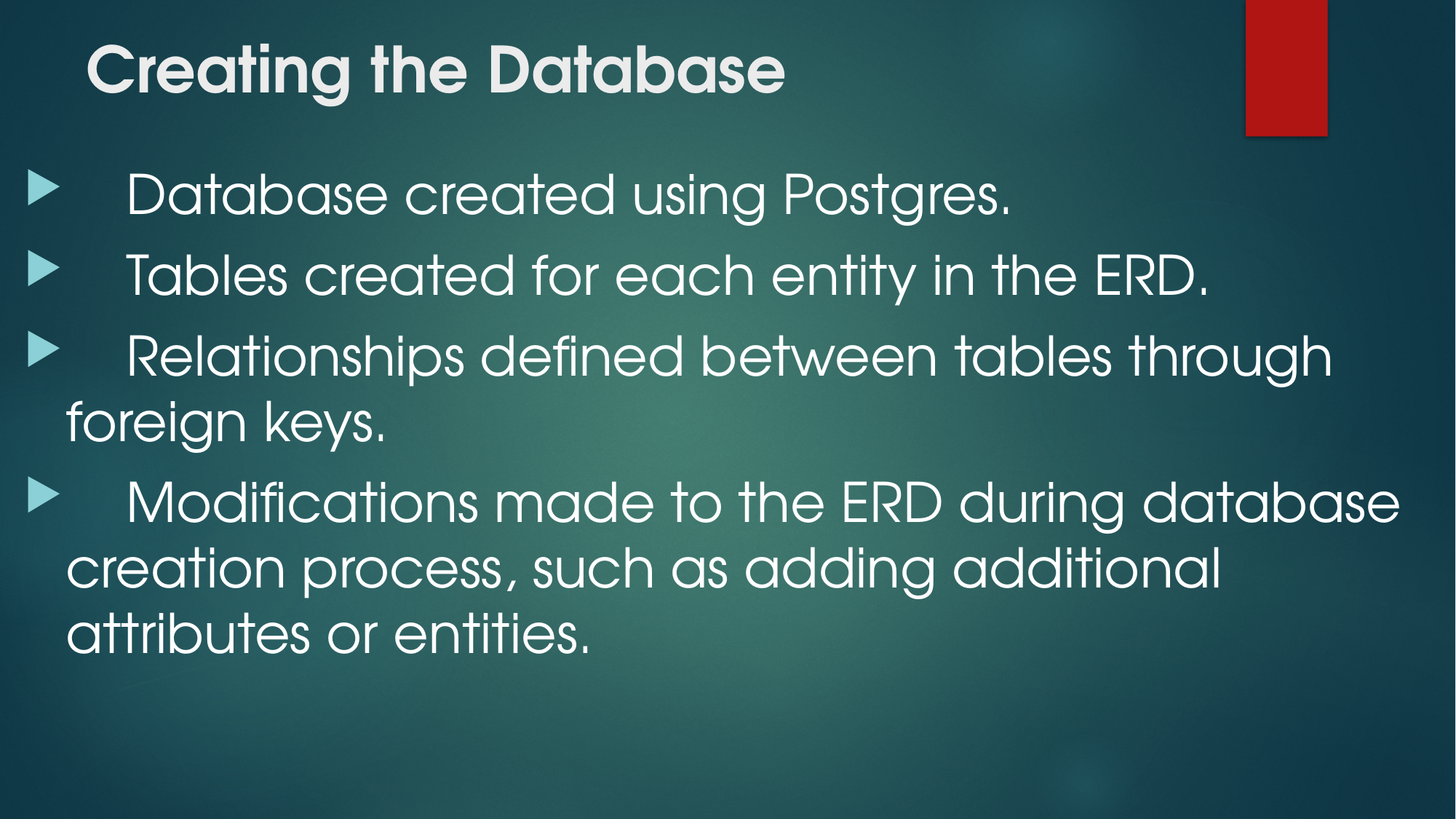

# Creating the Database

    Database created using Postgres.
    Tables created for each entity in the ERD.
    Relationships defined between tables through foreign keys.
    Modifications made to the ERD during database creation process, such as adding additional attributes or entities.